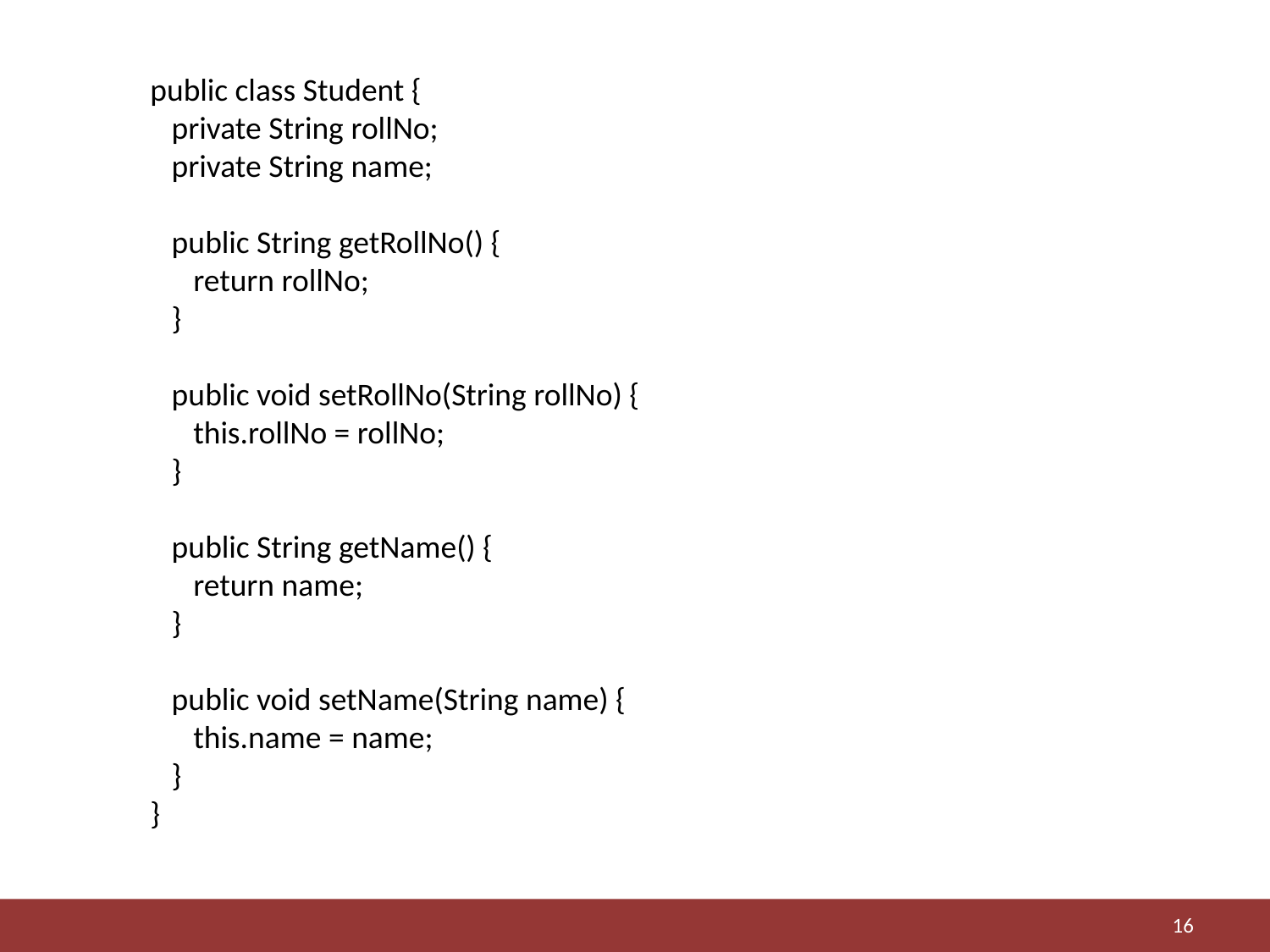

public class Student {
   private String rollNo;
   private String name;

   public String getRollNo() {
      return rollNo;
   }

   public void setRollNo(String rollNo) {
      this.rollNo = rollNo;
   }

   public String getName() {
      return name;
   }

   public void setName(String name) {
      this.name = name;
   }
}
16